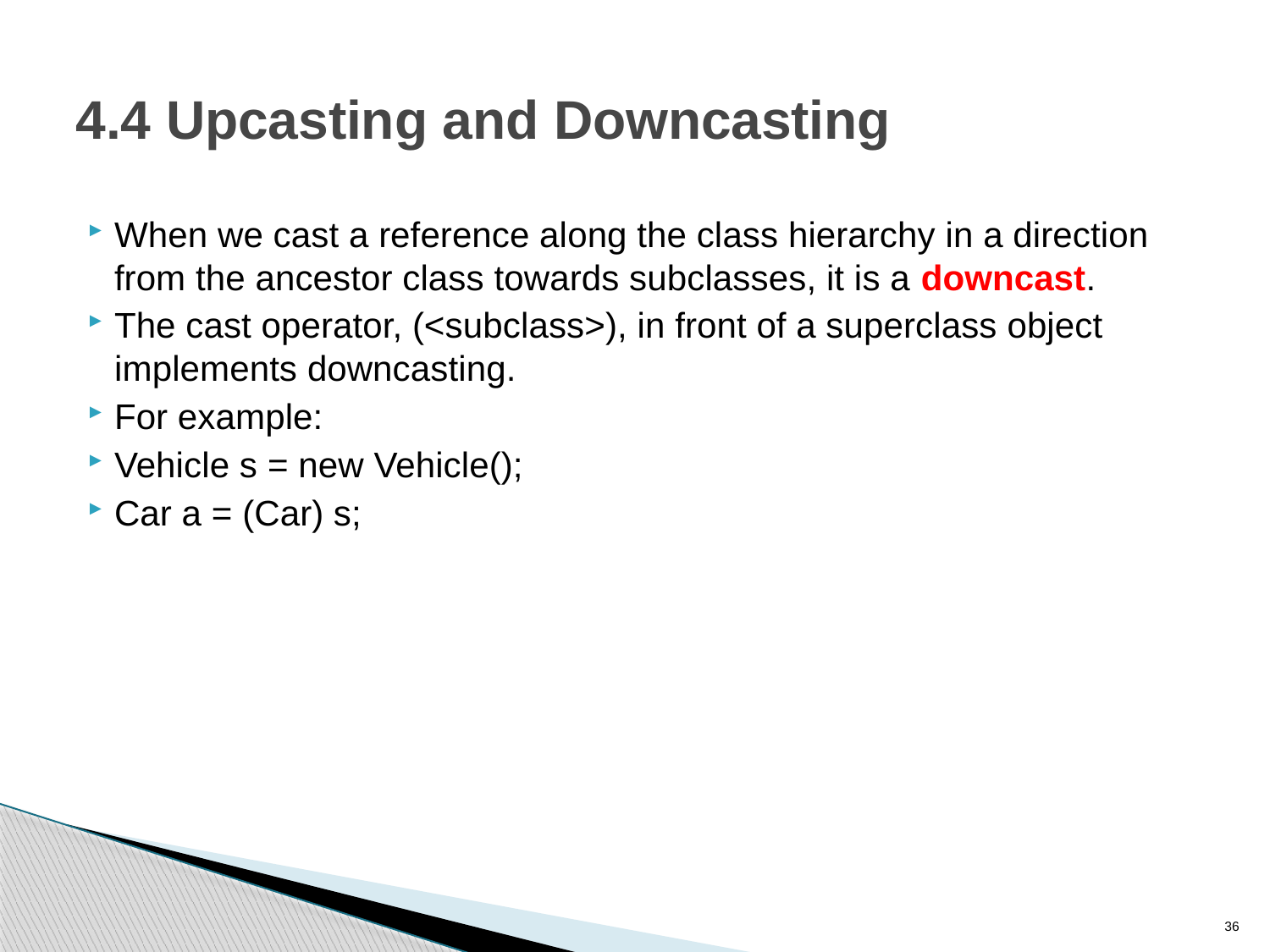

# 4.4 Upcasting and Downcasting
When we cast a reference along the class hierarchy in a direction from the ancestor class towards subclasses, it is a downcast.
The cast operator, (<subclass>), in front of a superclass object implements downcasting.
For example:
Vehicle s = new Vehicle();
Car a = (Car) s;

36